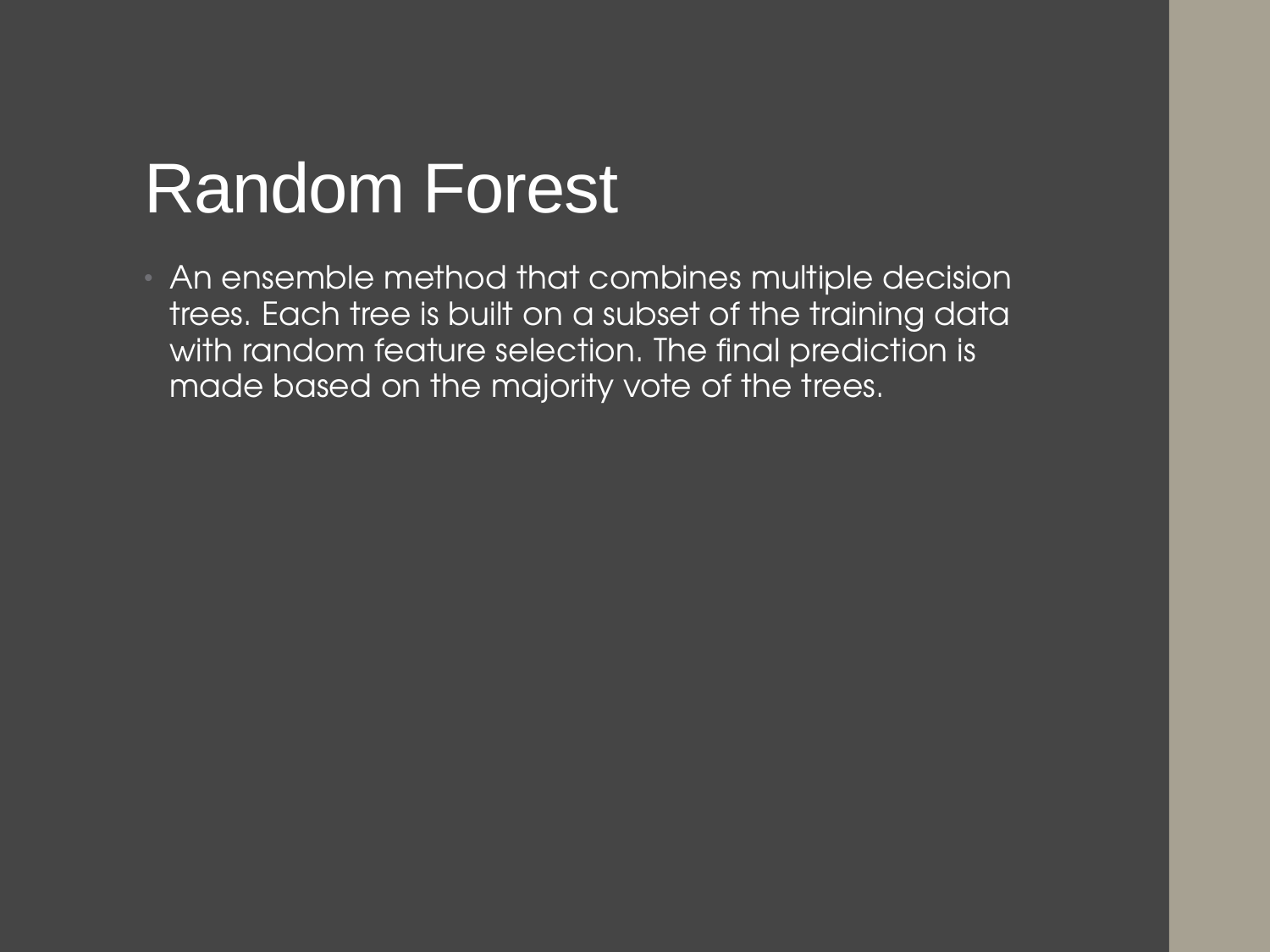

# Random Forest
An ensemble method that combines multiple decision trees. Each tree is built on a subset of the training data with random feature selection. The final prediction is made based on the majority vote of the trees.